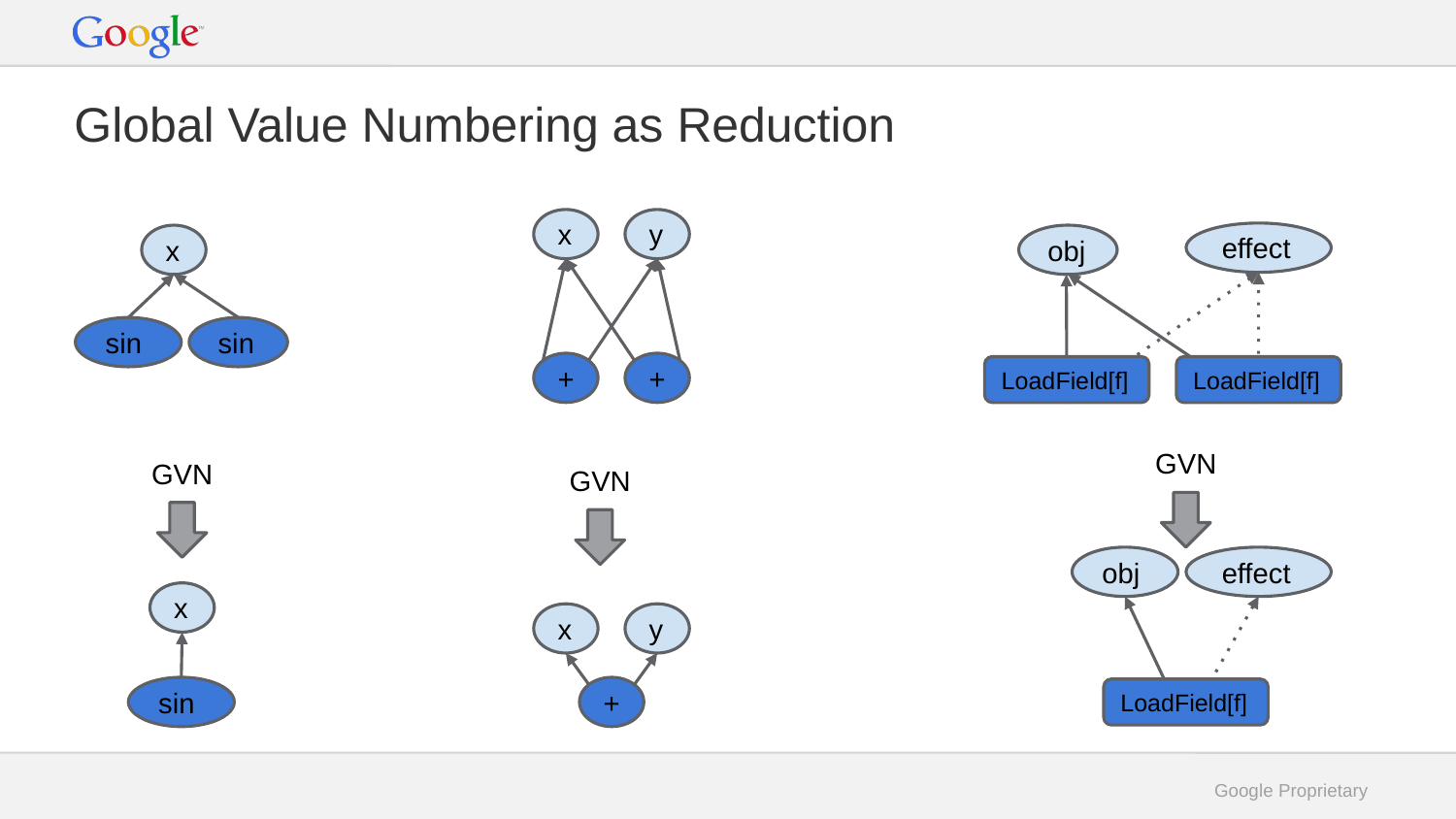

# Global Value Numbering as Reduction
x
y
effect
x
obj
sin
sin
+
+
LoadField[f]
LoadField[f]
GVN
GVN
GVN

obj
effect
x
x
y
sin
+
LoadField[f]